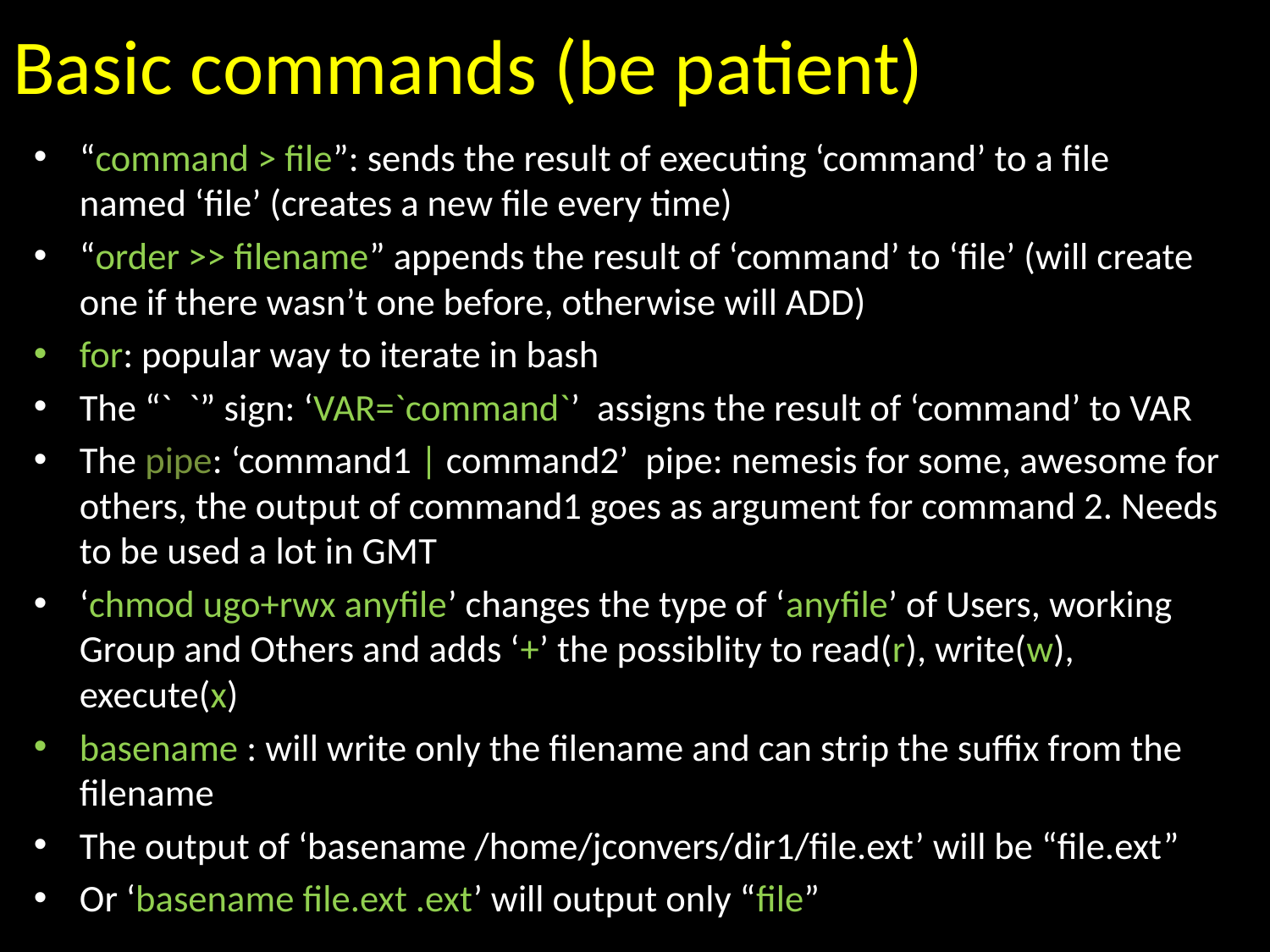

# Basic commands (be patient)
“command > file”: sends the result of executing ‘command’ to a file named ‘file’ (creates a new file every time)
“order >> filename” appends the result of ‘command’ to ‘file’ (will create one if there wasn’t one before, otherwise will ADD)
for: popular way to iterate in bash
The “`  `” sign: ‘VAR=`command`’  assigns the result of ‘command’ to VAR
The pipe: ‘command1 | command2’  pipe: nemesis for some, awesome for others, the output of command1 goes as argument for command 2. Needs to be used a lot in GMT
‘chmod ugo+rwx anyfile’ changes the type of ‘anyfile’ of Users, working Group and Others and adds ‘+’ the possiblity to read(r), write(w), execute(x)
basename : will write only the filename and can strip the suffix from the filename
The output of ‘basename /home/jconvers/dir1/file.ext’ will be “file.ext”
Or ‘basename file.ext .ext’ will output only “file”